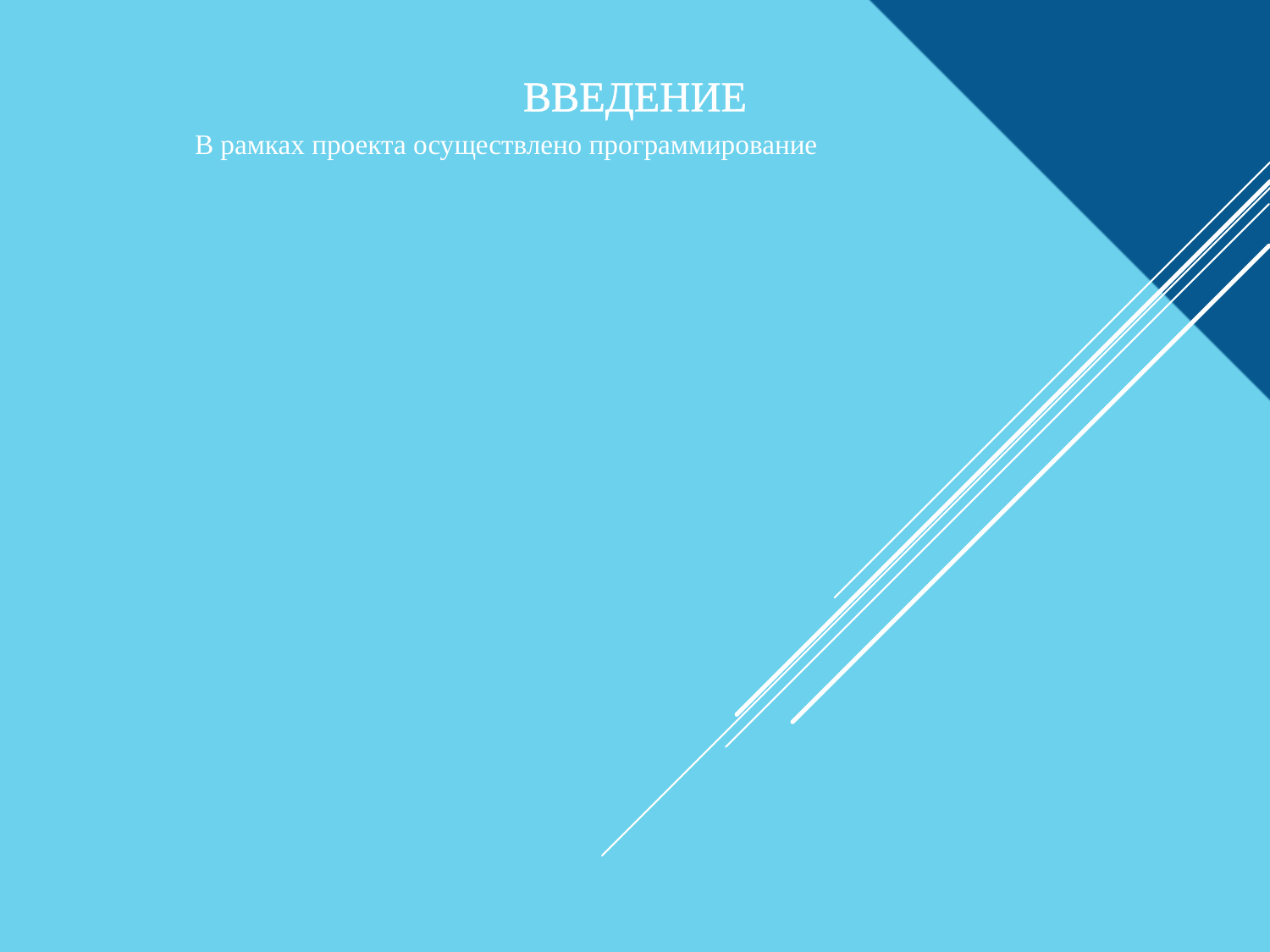

# Введение
	В рамках проекта осуществлено программирование